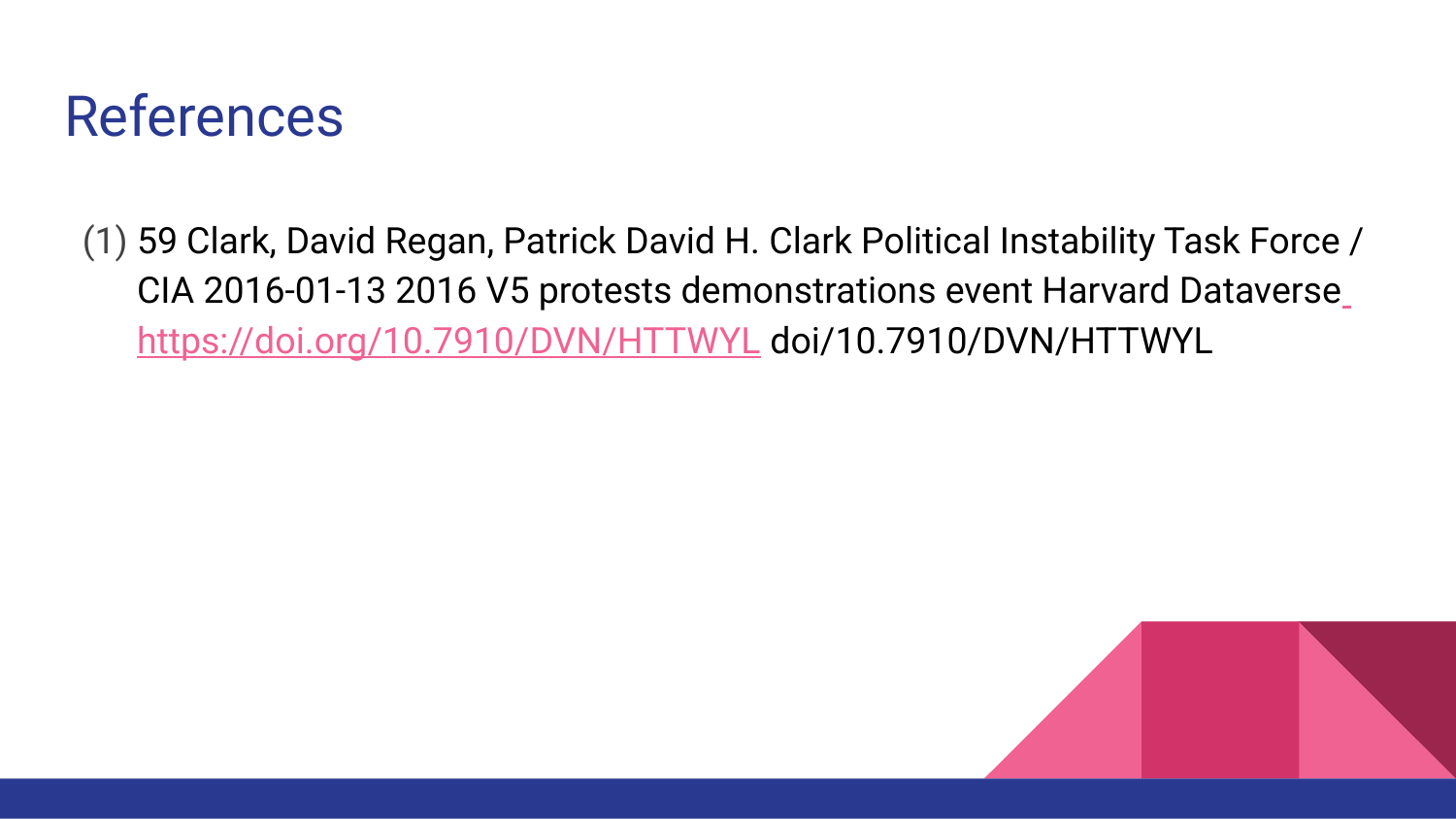

# References
59 Clark, David Regan, Patrick David H. Clark Political Instability Task Force / CIA 2016-01-13 2016 V5 protests demonstrations event Harvard Dataverse https://doi.org/10.7910/DVN/HTTWYL doi/10.7910/DVN/HTTWYL